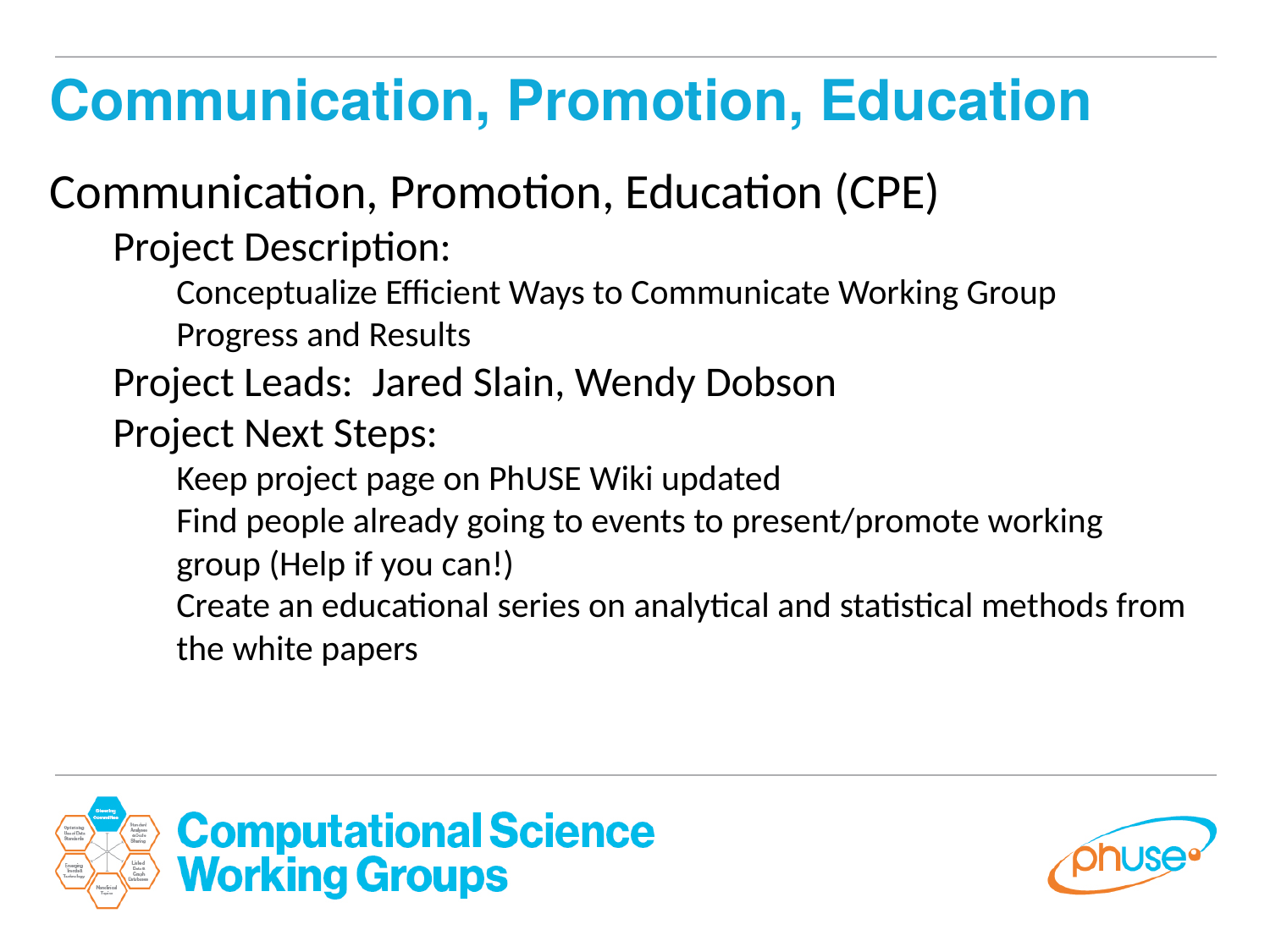

Communication, Promotion, Education
Communication, Promotion, Education (CPE)
Project Description:
Conceptualize Efficient Ways to Communicate Working Group Progress and Results
Project Leads:  Jared Slain, Wendy Dobson
Project Next Steps:
Keep project page on PhUSE Wiki updated
Find people already going to events to present/promote working group (Help if you can!)
Create an educational series on analytical and statistical methods from the white papers